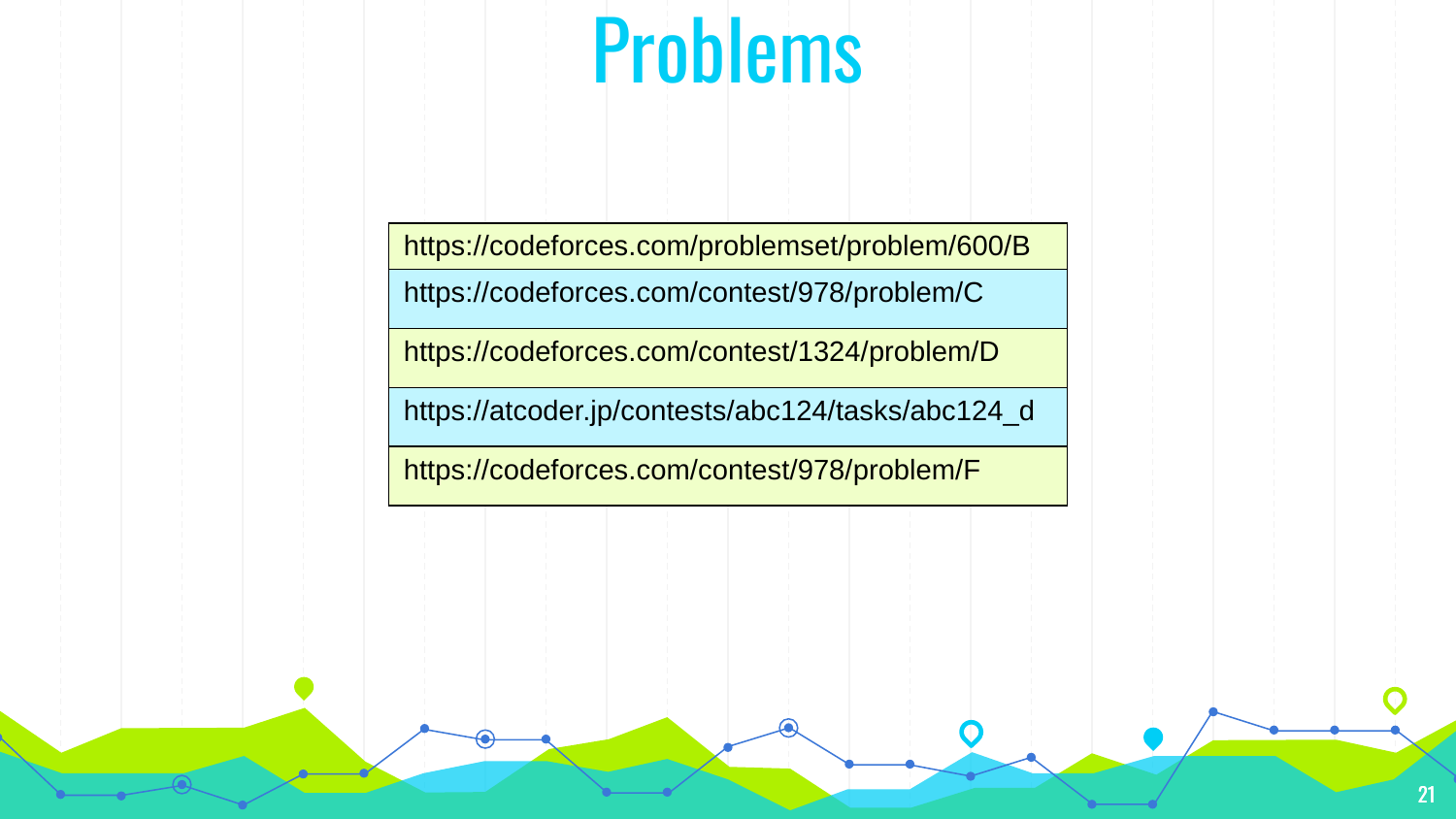

Problems
| https://codeforces.com/problemset/problem/600/B |
| --- |
| https://codeforces.com/contest/978/problem/C |
| https://codeforces.com/contest/1324/problem/D |
| https://atcoder.jp/contests/abc124/tasks/abc124\_d |
| https://codeforces.com/contest/978/problem/F |
21
21